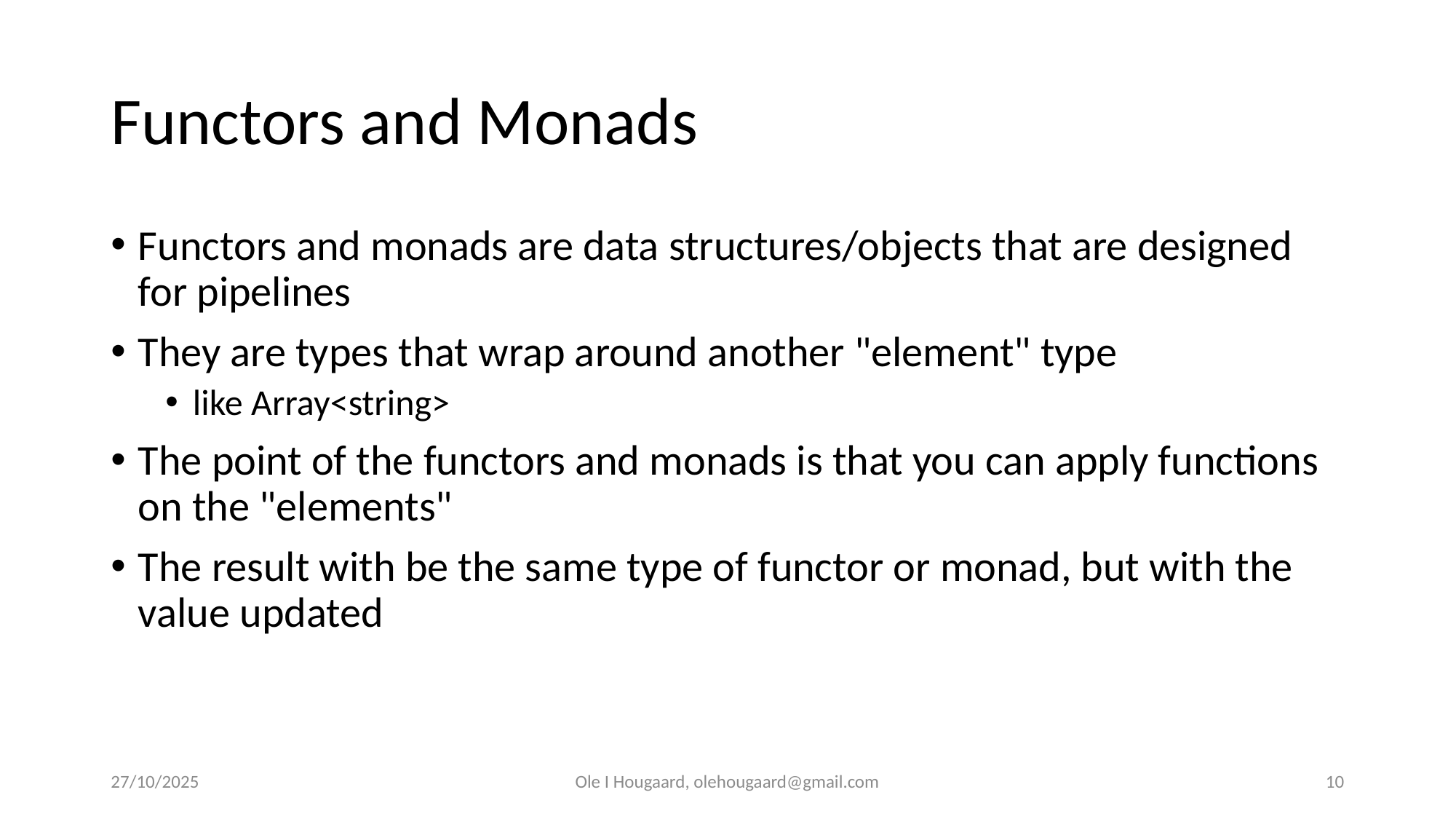

# Functors and Monads
Functors and monads are data structures/objects that are designed for pipelines
They are types that wrap around another "element" type
like Array<string>
The point of the functors and monads is that you can apply functions on the "elements"
The result with be the same type of functor or monad, but with the value updated
27/10/2025
Ole I Hougaard, olehougaard@gmail.com
10